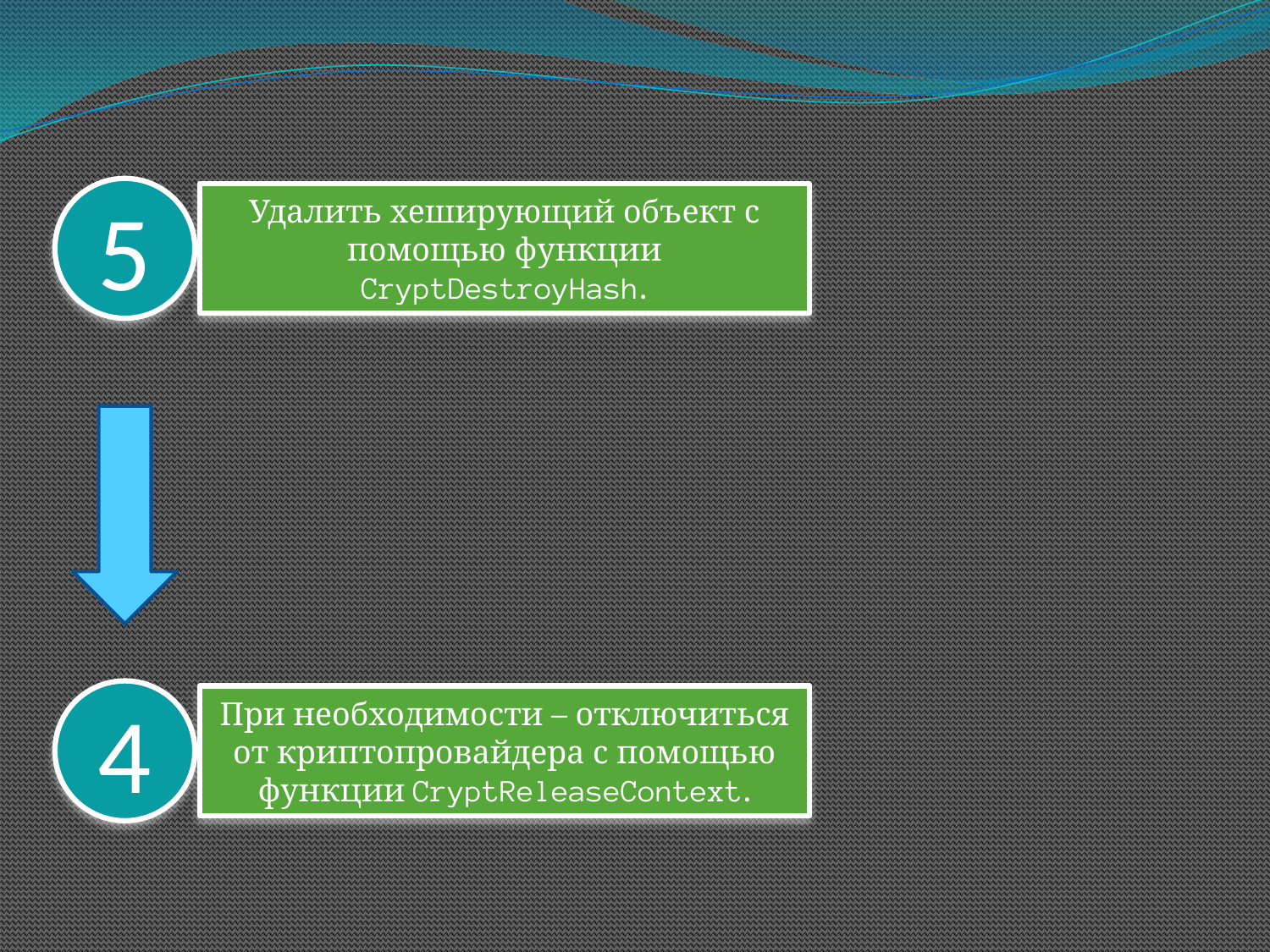

5
Удалить хеширующий объект с помощью функции CryptDestroyHash.

4
При необходимости – отключиться от криптопровайдера с помощью функции CryptReleaseContext.